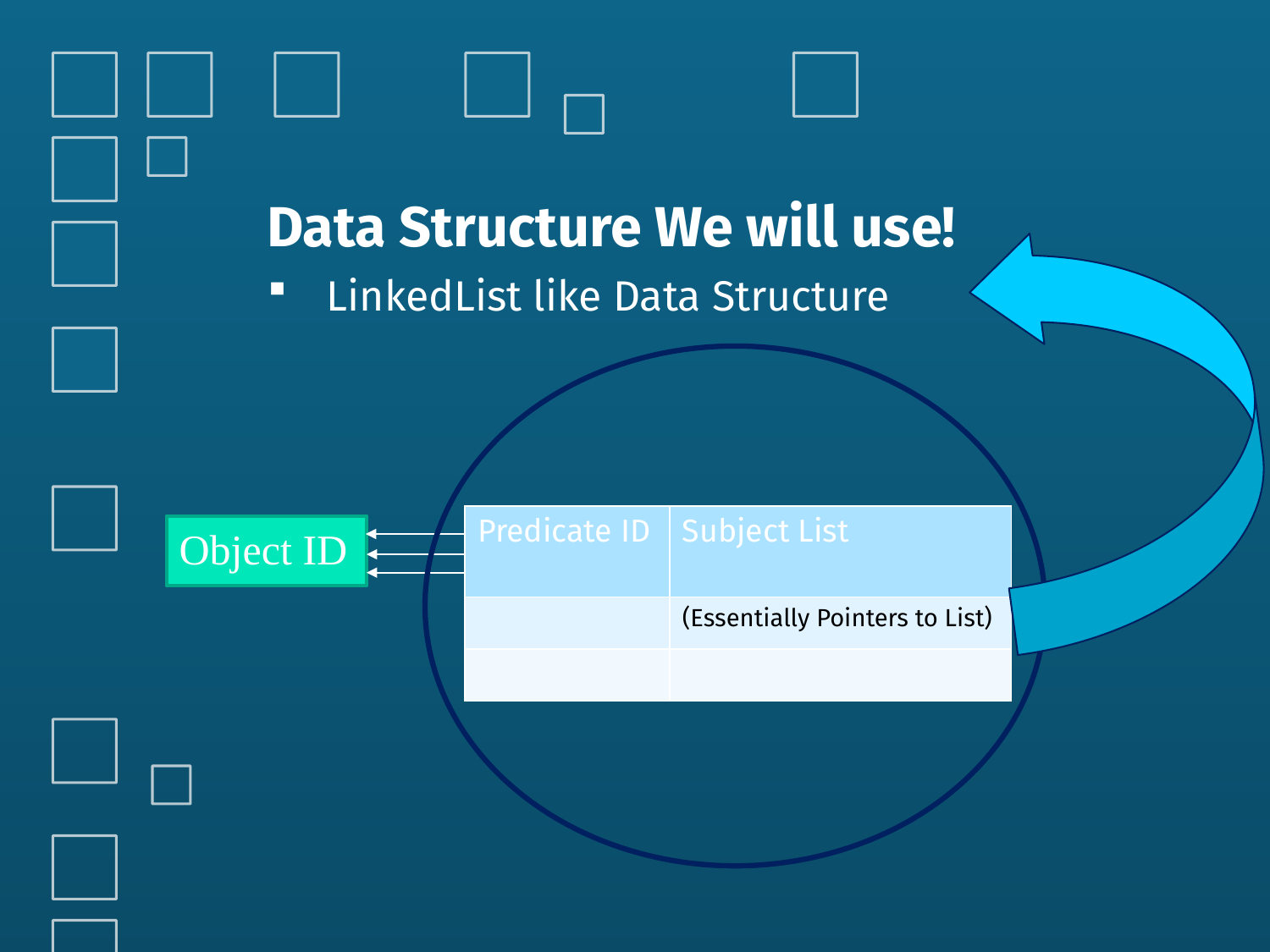

# Data Structure We will use!
 LinkedList like Data Structure

| Predicate ID | Subject List |
| --- | --- |
|  | (Essentially Pointers to List) |
|  |  |
Object ID